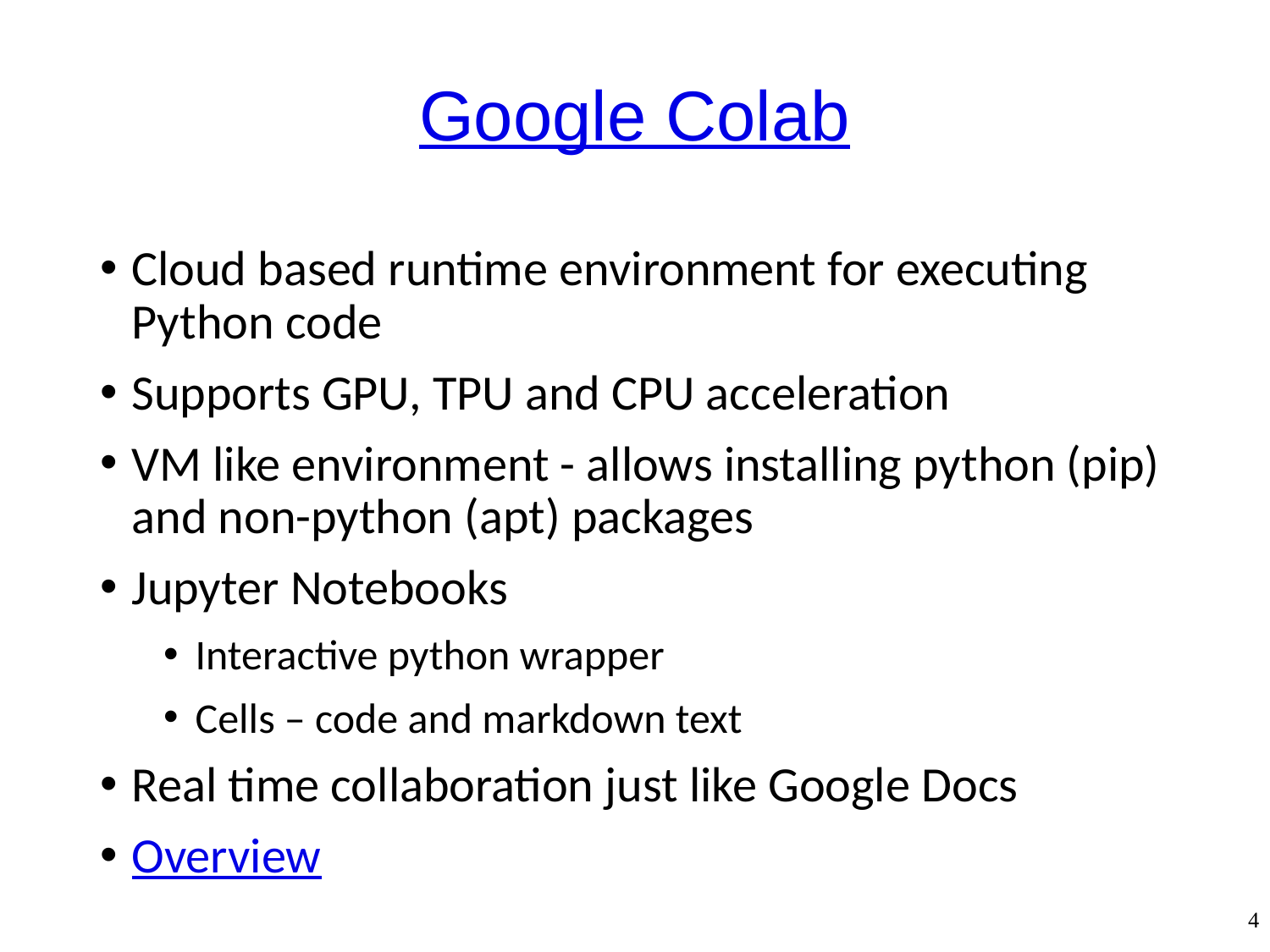

# Google Colab
Cloud based runtime environment for executing Python code
Supports GPU, TPU and CPU acceleration
VM like environment - allows installing python (pip) and non-python (apt) packages
Jupyter Notebooks
Interactive python wrapper
Cells – code and markdown text
Real time collaboration just like Google Docs
Overview

4